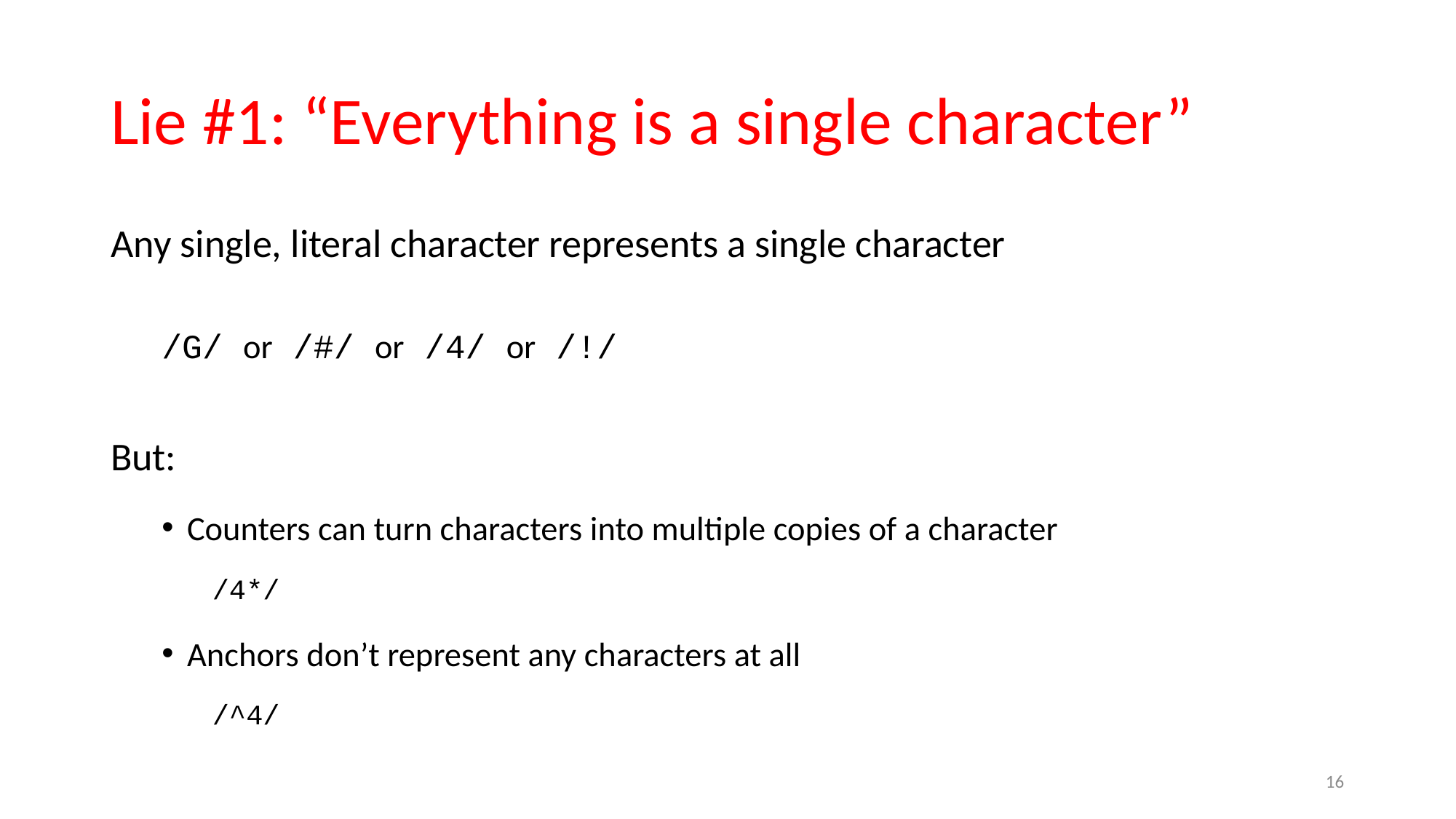

# Lie #1: “Everything is a single character”
Any single, literal character represents a single character

	/G/ or /#/ or /4/ or /!/

But:
Counters can turn characters into multiple copies of a character
/4*/
Anchors don’t represent any characters at all
/^4/
16